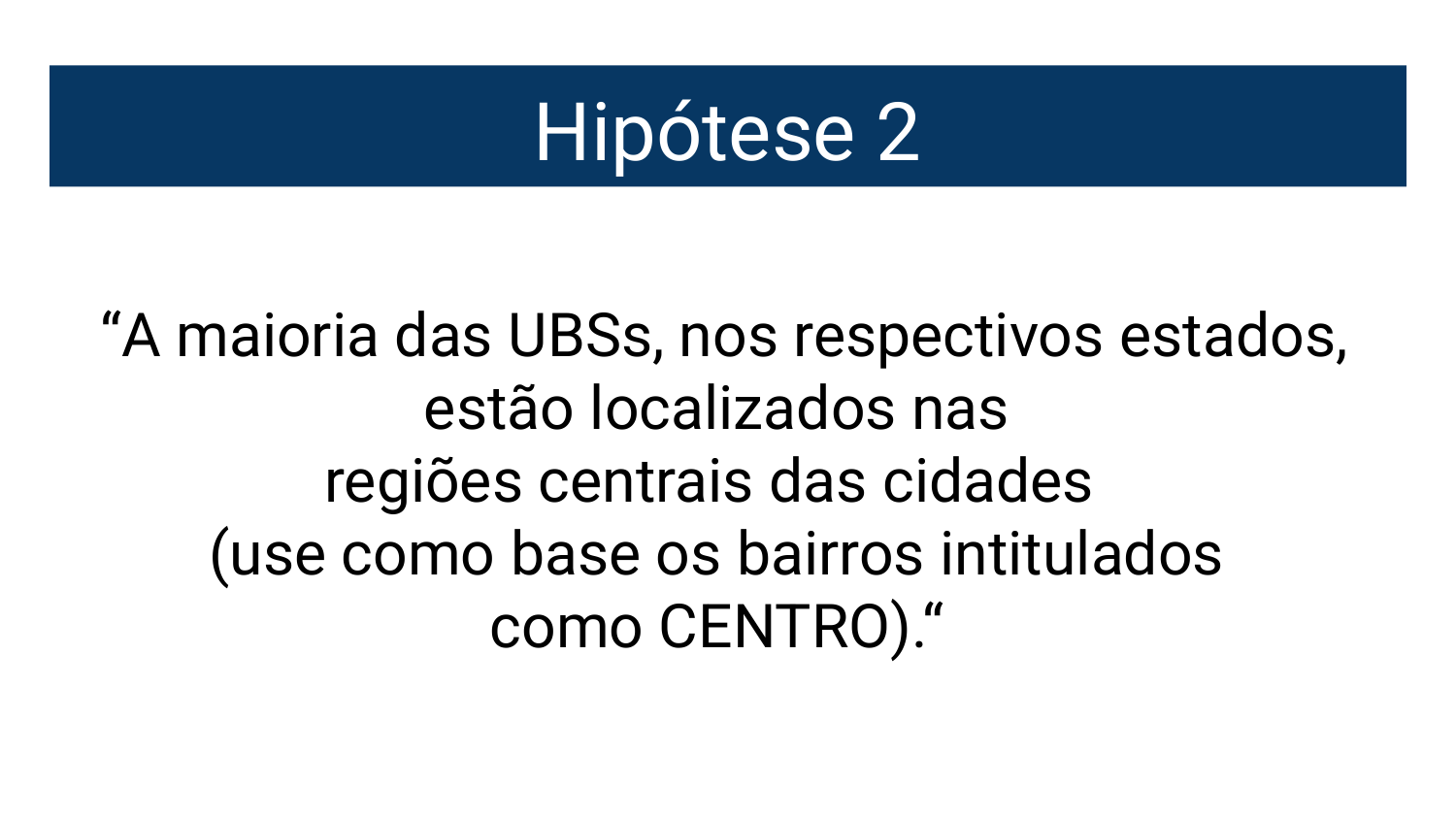

# Hipótese 2
 “A maioria das UBSs, nos respectivos estados, estão localizados nas
regiões centrais das cidades
(use como base os bairros intitulados
como CENTRO).“